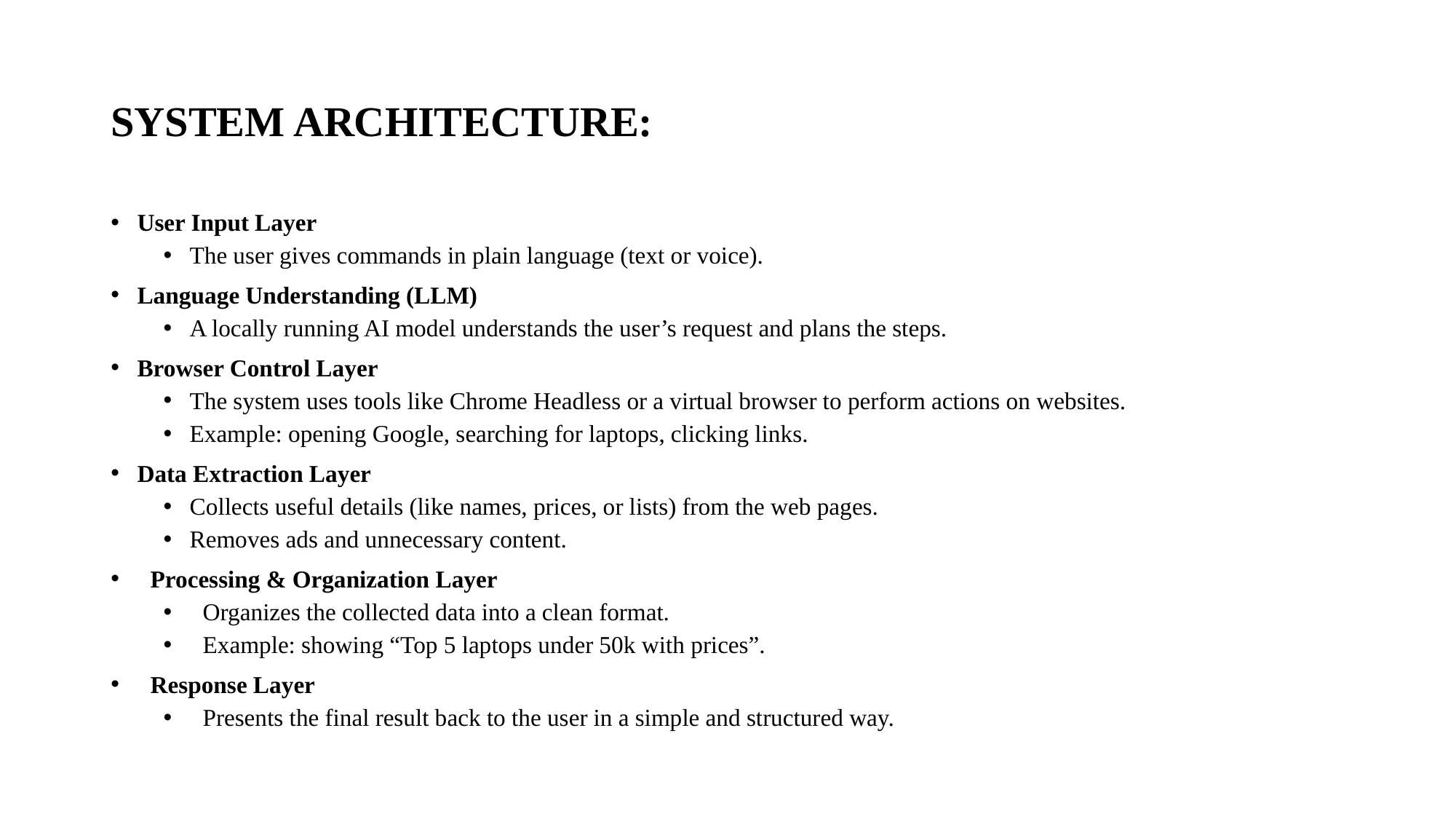

# SYSTEM ARCHITECTURE:

User Input Layer
The user gives commands in plain language (text or voice).
Language Understanding (LLM)
A locally running AI model understands the user’s request and plans the steps.
Browser Control Layer
The system uses tools like Chrome Headless or a virtual browser to perform actions on websites.
Example: opening Google, searching for laptops, clicking links.
Data Extraction Layer
Collects useful details (like names, prices, or lists) from the web pages.
Removes ads and unnecessary content.
Processing & Organization Layer
Organizes the collected data into a clean format.
Example: showing “Top 5 laptops under 50k with prices”.
Response Layer
Presents the final result back to the user in a simple and structured way.